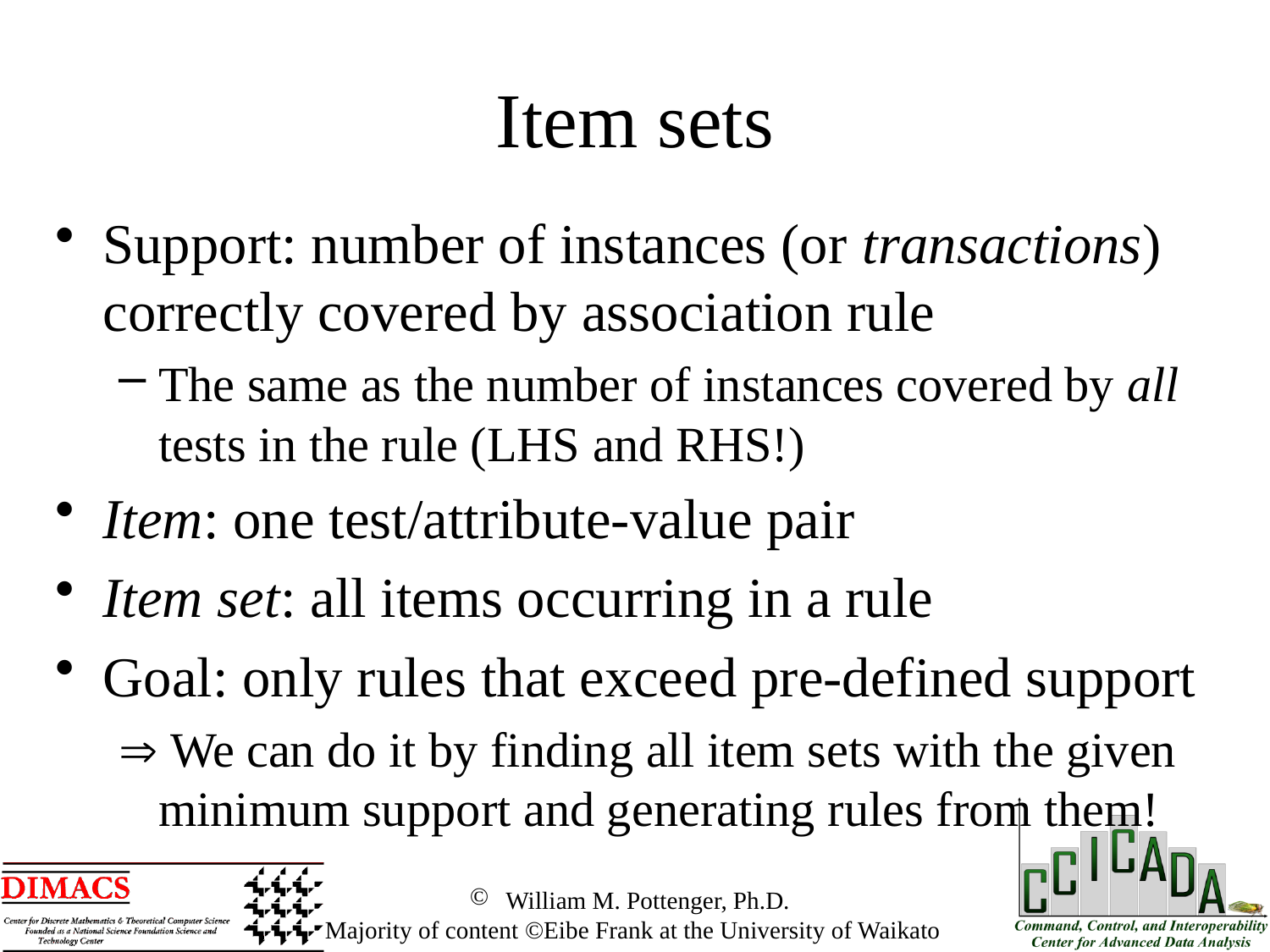

Item sets
Support: number of instances (or transactions) correctly covered by association rule
The same as the number of instances covered by all tests in the rule (LHS and RHS!)
Item: one test/attribute-value pair
Item set: all items occurring in a rule
Goal: only rules that exceed pre-defined support
⇒ We can do it by finding all item sets with the given minimum support and generating rules from them!
 William M. Pottenger, Ph.D.
 Majority of content ©Eibe Frank at the University of Waikato